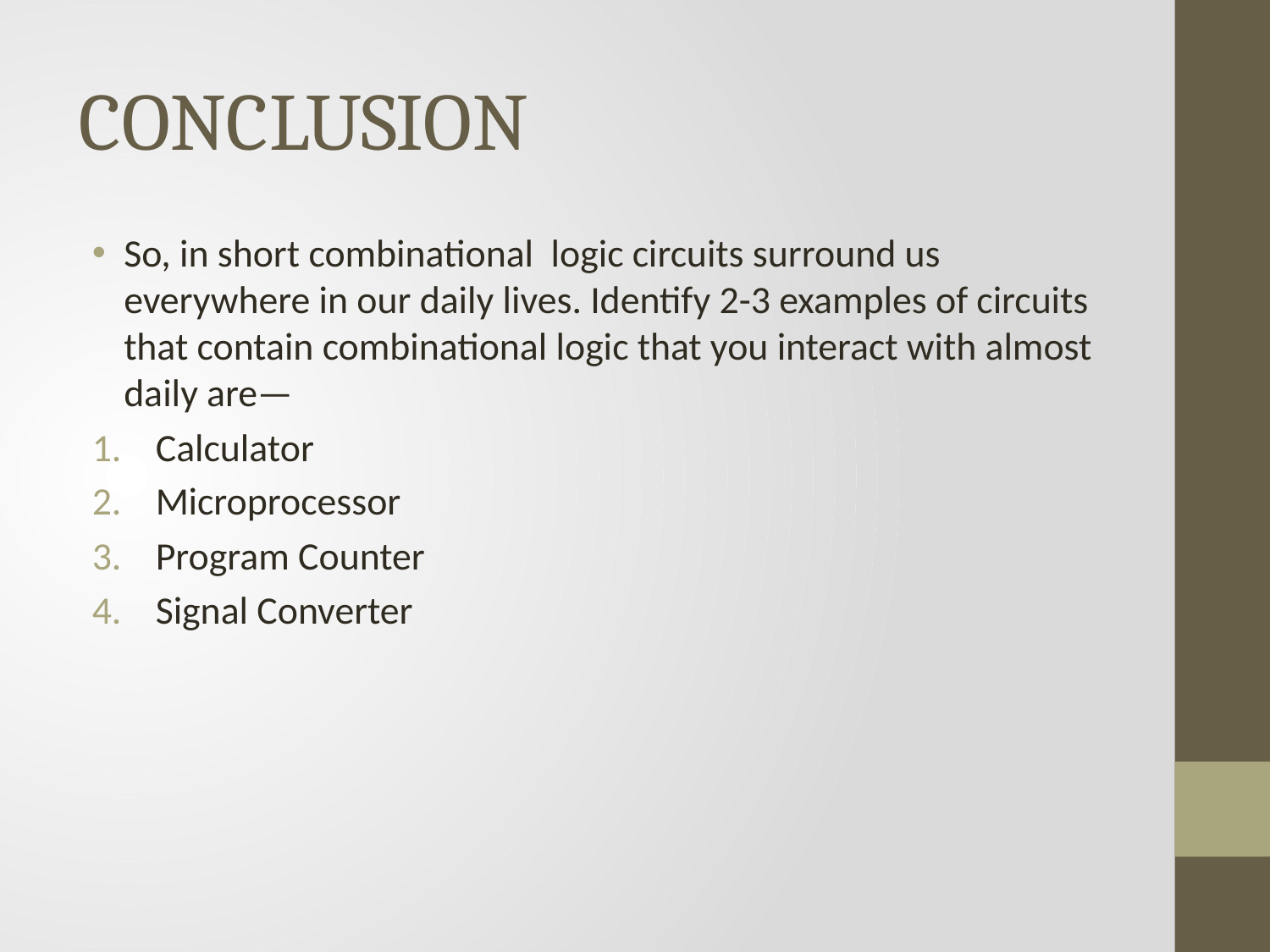

# CONCLUSION
So, in short combinational  logic circuits surround us everywhere in our daily lives. Identify 2-3 examples of circuits that contain combinational logic that you interact with almost daily are—
Calculator
Microprocessor
Program Counter
Signal Converter